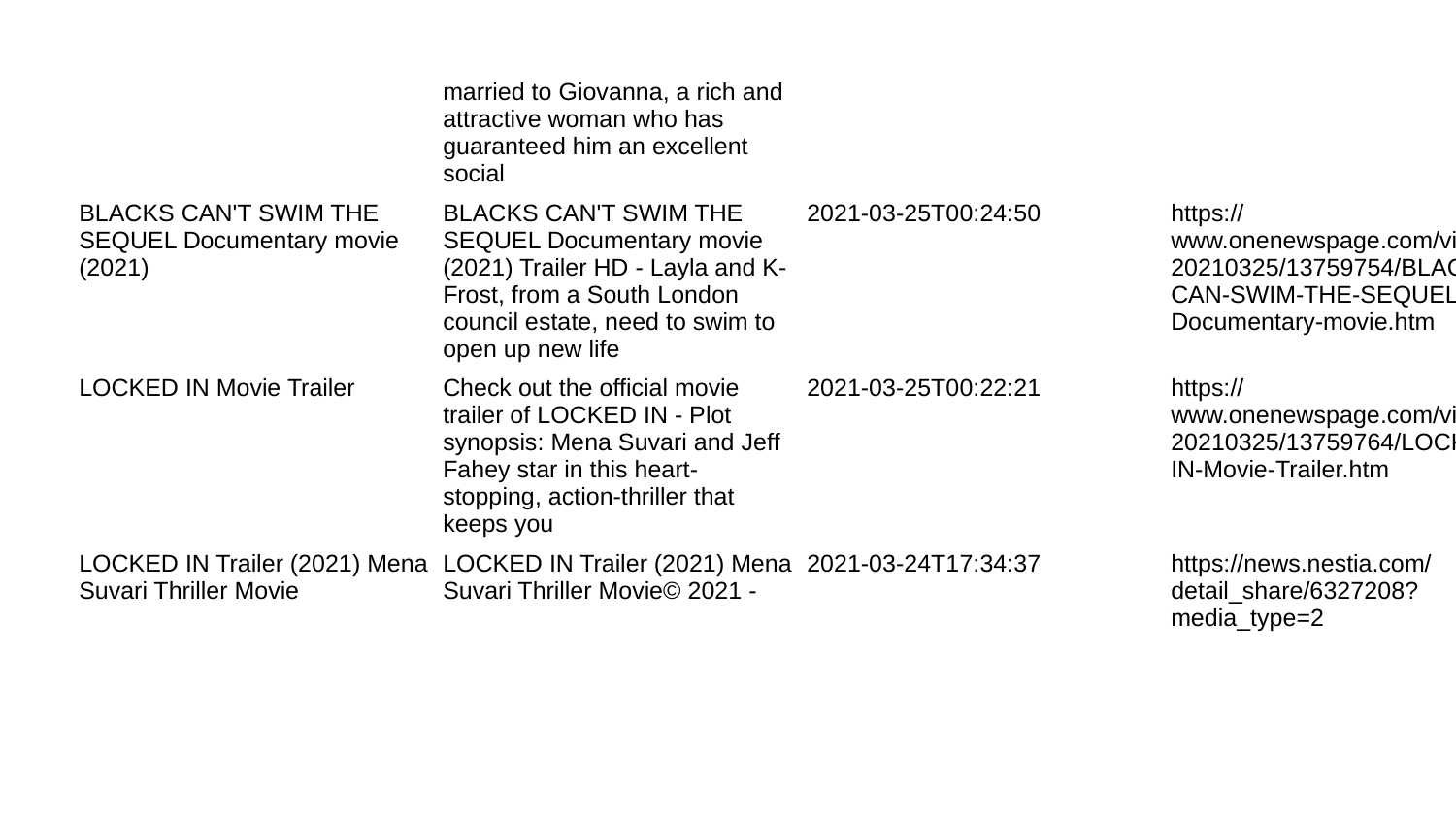

|  | married to Giovanna, a rich and attractive woman who has guaranteed him an excellent social |  |  |
| --- | --- | --- | --- |
| BLACKS CAN'T SWIM THE SEQUEL Documentary movie (2021) | BLACKS CAN'T SWIM THE SEQUEL Documentary movie (2021) Trailer HD - Layla and K-Frost, from a South London council estate, need to swim to open up new life | 2021-03-25T00:24:50 | https://www.onenewspage.com/video/20210325/13759754/BLACKS-CAN-SWIM-THE-SEQUEL-Documentary-movie.htm |
| LOCKED IN Movie Trailer | Check out the official movie trailer of LOCKED IN - Plot synopsis: Mena Suvari and Jeff Fahey star in this heart-stopping, action-thriller that keeps you | 2021-03-25T00:22:21 | https://www.onenewspage.com/video/20210325/13759764/LOCKED-IN-Movie-Trailer.htm |
| LOCKED IN Trailer (2021) Mena Suvari Thriller Movie | LOCKED IN Trailer (2021) Mena Suvari Thriller Movie© 2021 - | 2021-03-24T17:34:37 | https://news.nestia.com/detail\_share/6327208?media\_type=2 |